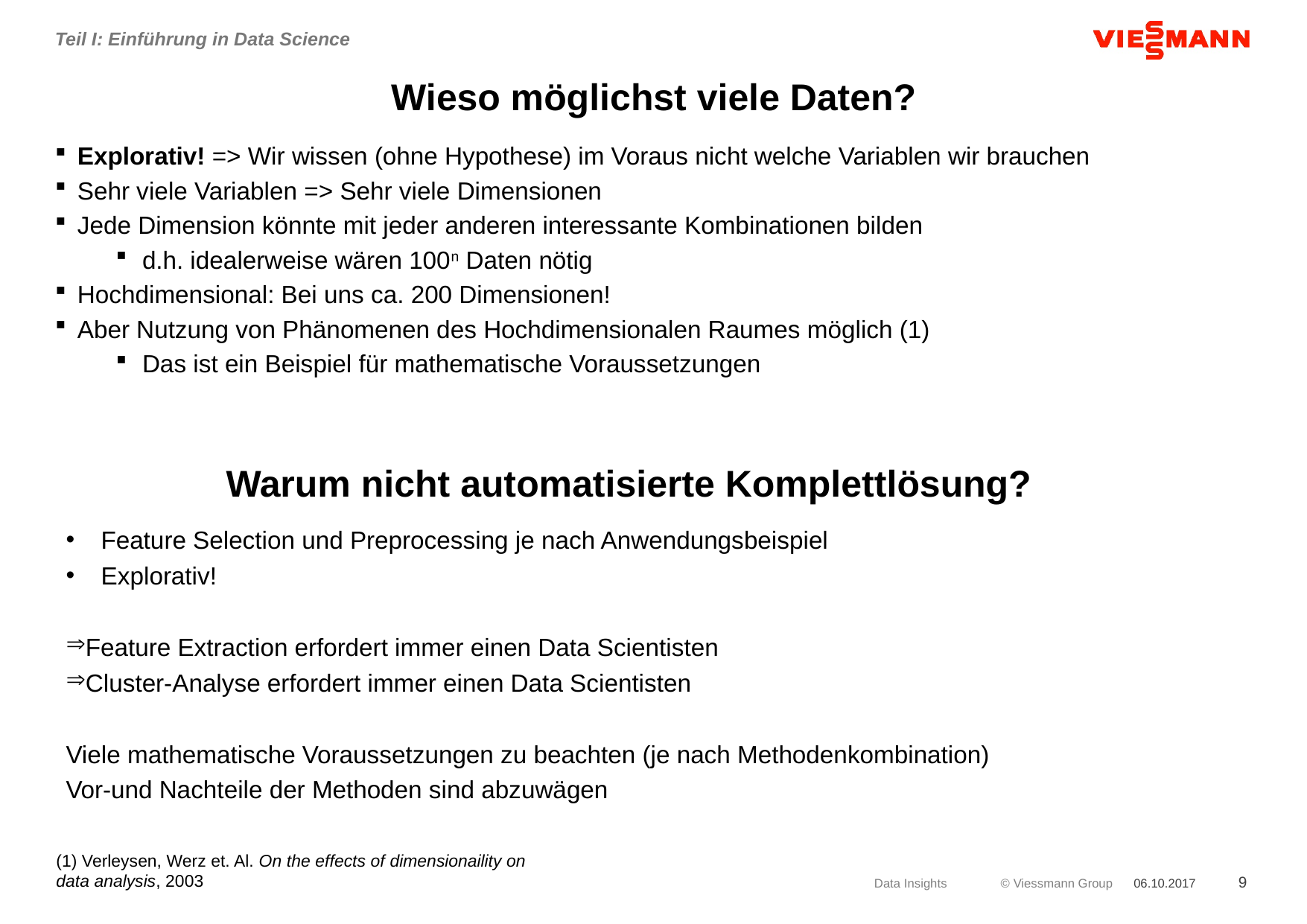

Teil I: Einführung in Data Science
# Wieso möglichst viele Daten?
Explorativ! => Wir wissen (ohne Hypothese) im Voraus nicht welche Variablen wir brauchen
Sehr viele Variablen => Sehr viele Dimensionen
Jede Dimension könnte mit jeder anderen interessante Kombinationen bilden
d.h. idealerweise wären 100n Daten nötig
Hochdimensional: Bei uns ca. 200 Dimensionen!
Aber Nutzung von Phänomenen des Hochdimensionalen Raumes möglich (1)
Das ist ein Beispiel für mathematische Voraussetzungen

Warum nicht automatisierte Komplettlösung?
Feature Selection und Preprocessing je nach Anwendungsbeispiel
Explorativ!

Feature Extraction erfordert immer einen Data Scientisten
Cluster-Analyse erfordert immer einen Data Scientisten

Viele mathematische Voraussetzungen zu beachten (je nach Methodenkombination)
Vor-und Nachteile der Methoden sind abzuwägen
Data Insights
06.10.2017
9
(1) Verleysen, Werz et. Al. On the effects of dimensionaility on data analysis, 2003